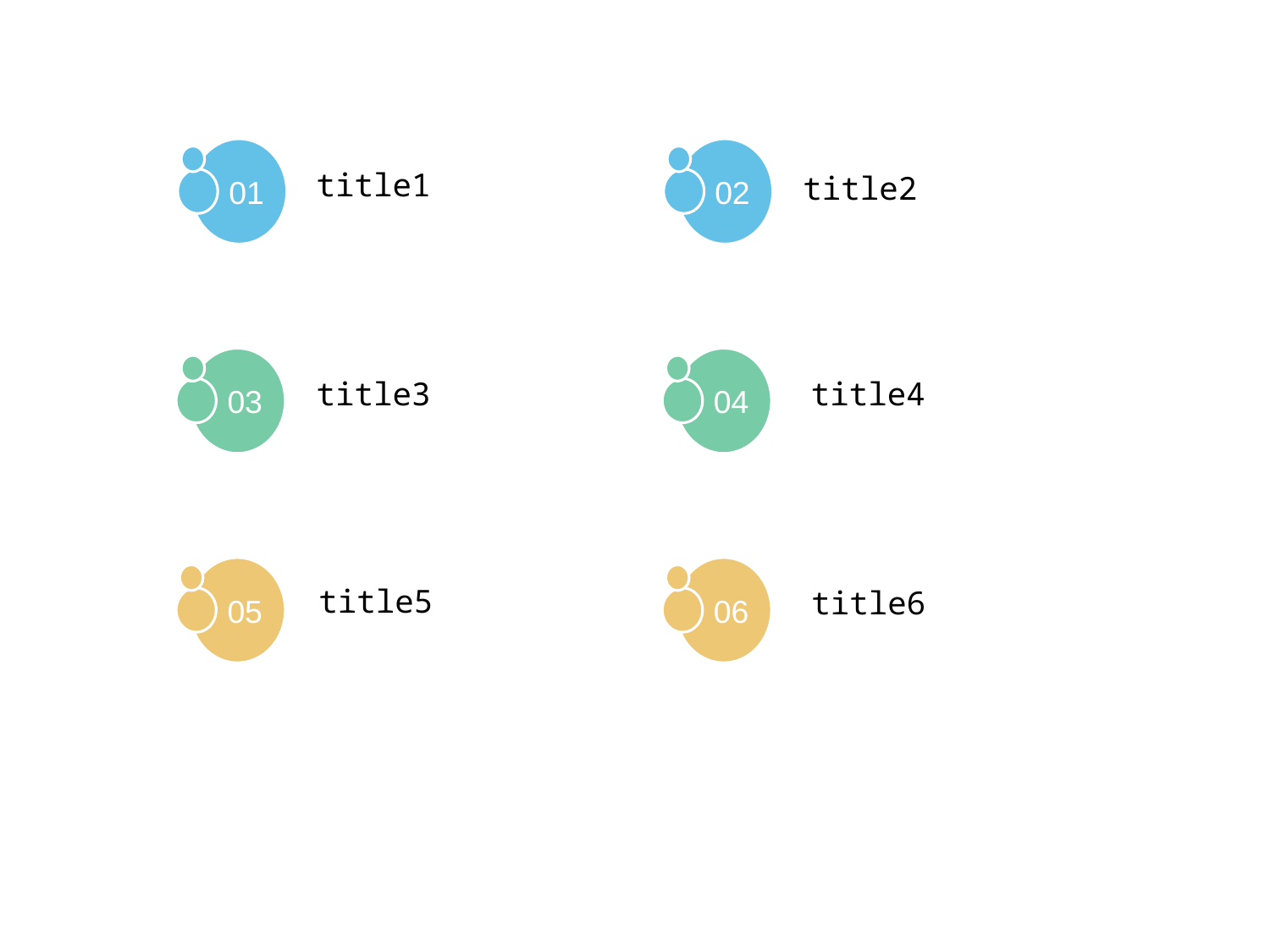

01
01
02
02

title1
title2

03
04

title4
title3

05
06

title5
title6